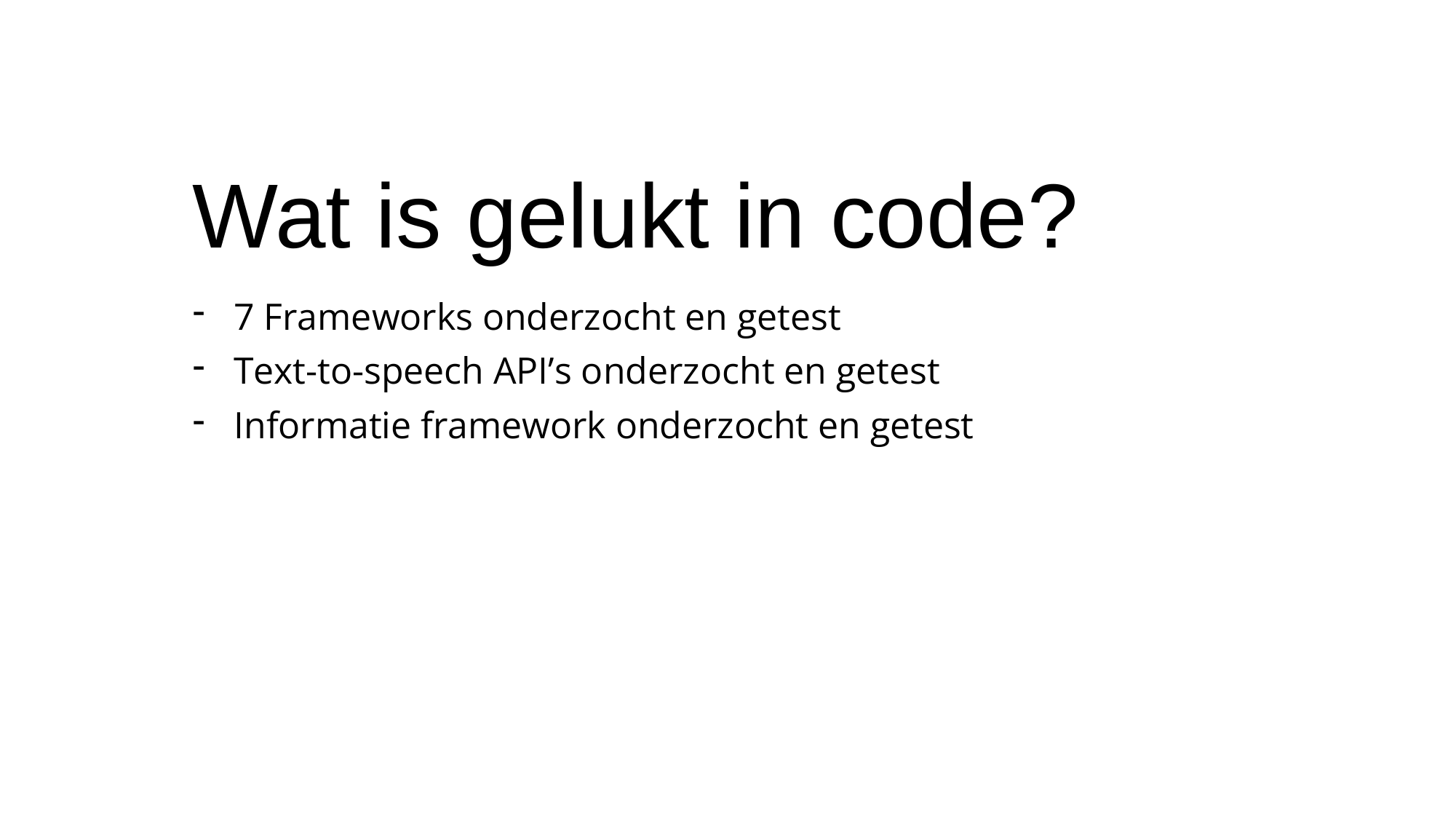

# Wat is gelukt in code?
7 Frameworks onderzocht en getest
Text-to-speech API’s onderzocht en getest
Informatie framework onderzocht en getest